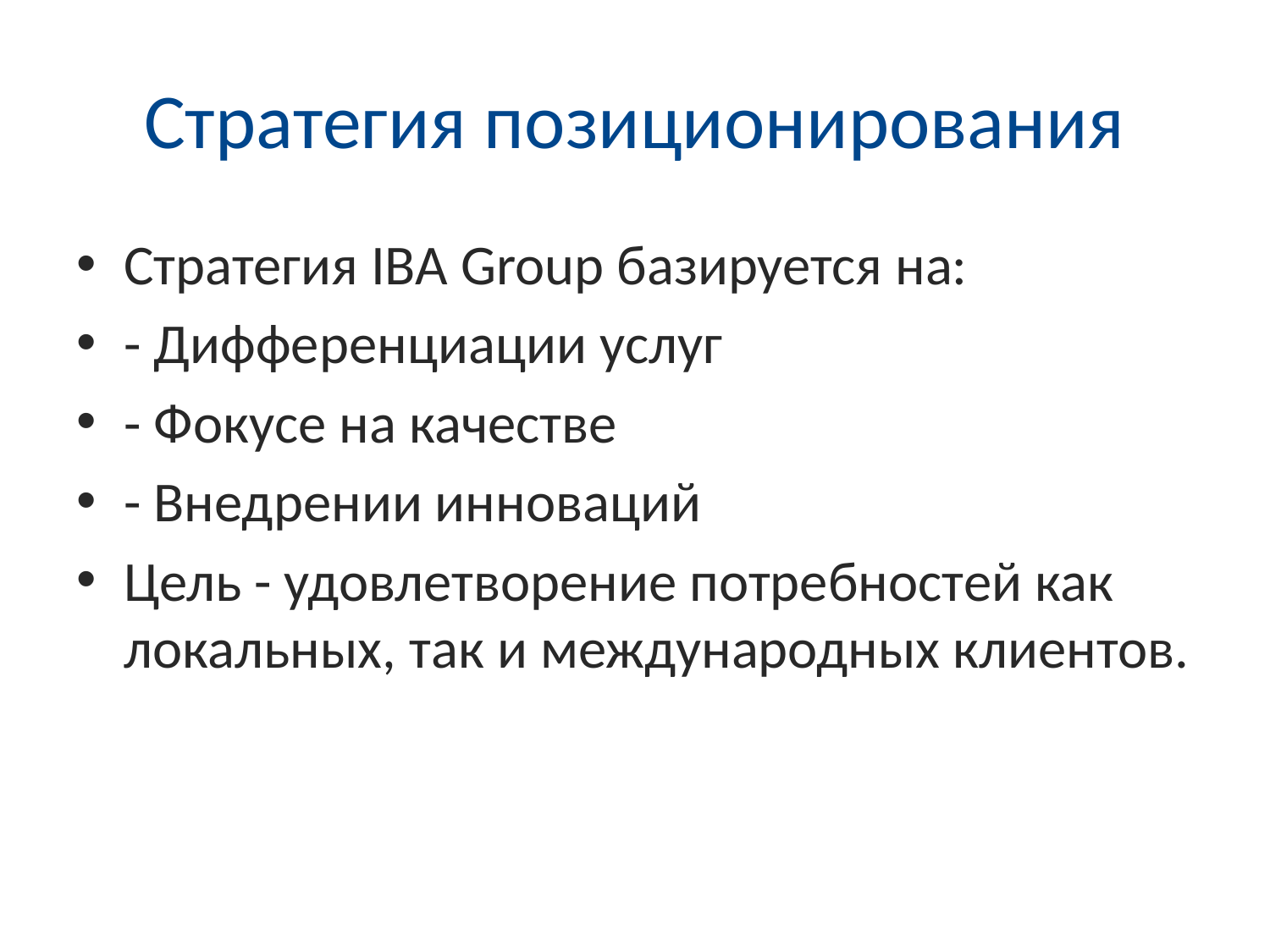

# Стратегия позиционирования
Стратегия IBA Group базируется на:
- Дифференциации услуг
- Фокусе на качестве
- Внедрении инноваций
Цель - удовлетворение потребностей как локальных, так и международных клиентов.